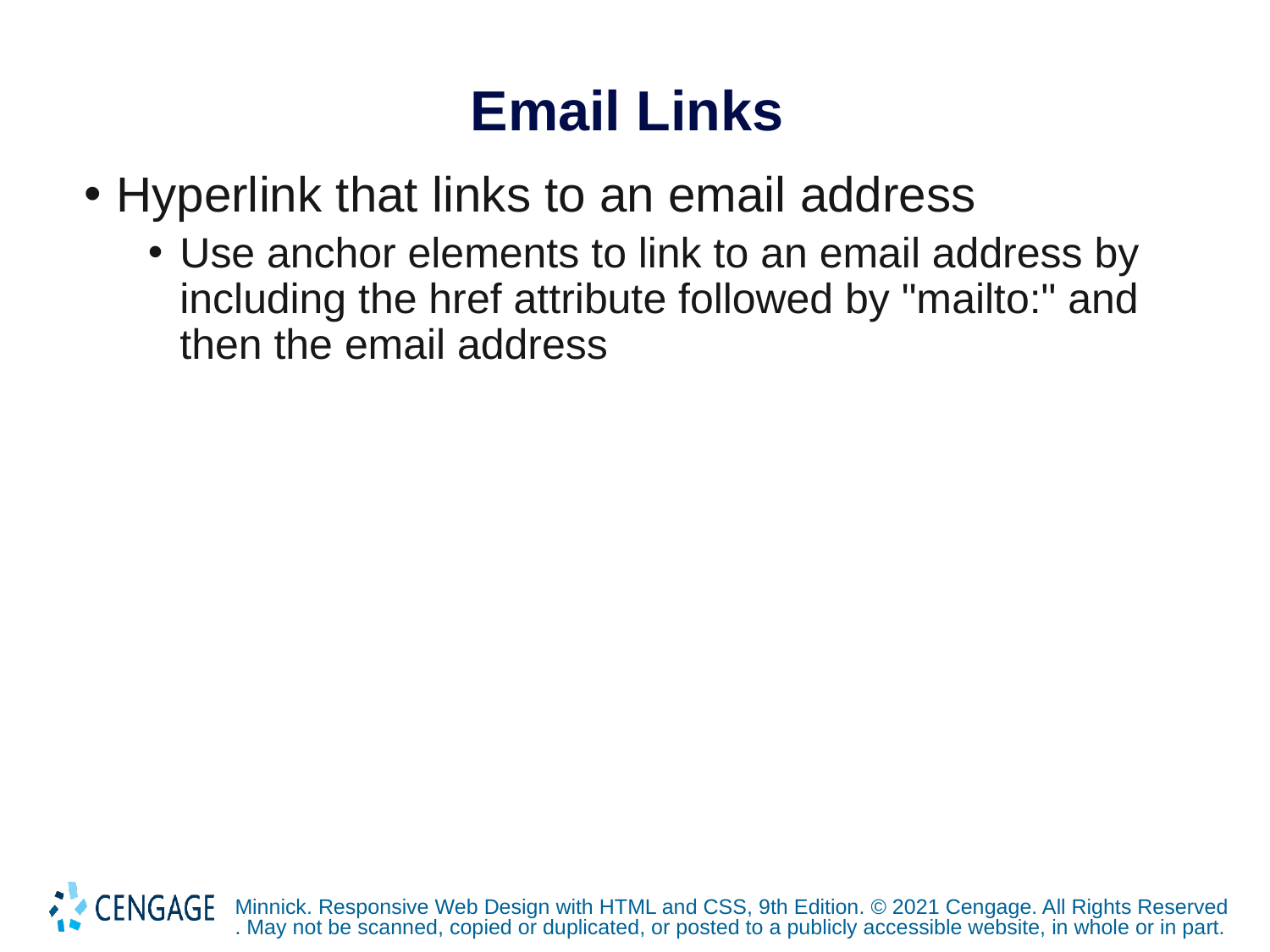

# Email Links
Hyperlink that links to an email address
Use anchor elements to link to an email address by including the href attribute followed by "mailto:" and then the email address

Minnick. Responsive Web Design with HTML and CSS, 9th Edition. © 2021 Cengage. All Rights Reserved. May not be scanned, copied or duplicated, or posted to a publicly accessible website, in whole or in part.